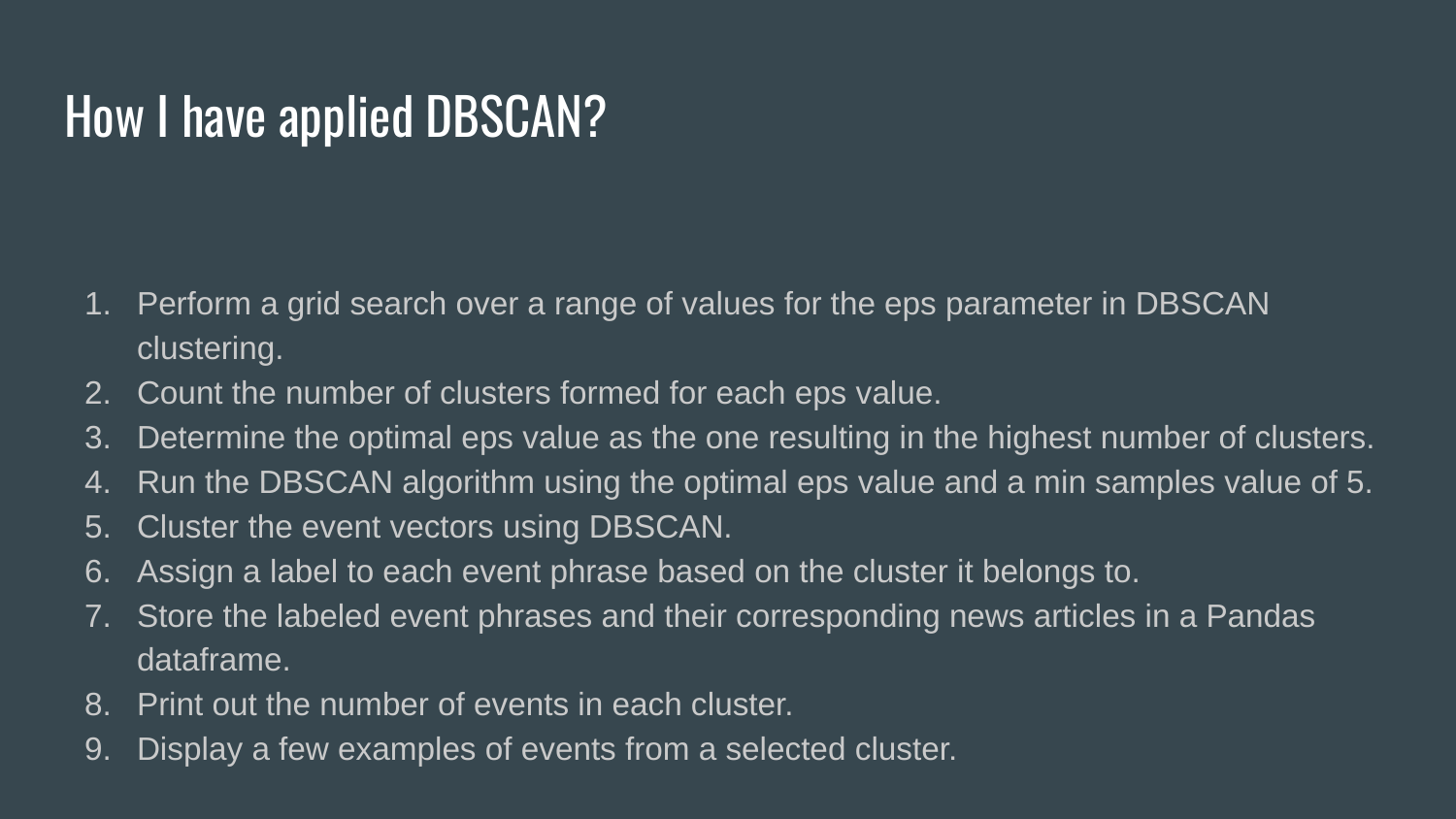

# How I have applied DBSCAN?
Perform a grid search over a range of values for the eps parameter in DBSCAN clustering.
Count the number of clusters formed for each eps value.
Determine the optimal eps value as the one resulting in the highest number of clusters.
Run the DBSCAN algorithm using the optimal eps value and a min samples value of 5.
Cluster the event vectors using DBSCAN.
Assign a label to each event phrase based on the cluster it belongs to.
Store the labeled event phrases and their corresponding news articles in a Pandas dataframe.
Print out the number of events in each cluster.
Display a few examples of events from a selected cluster.